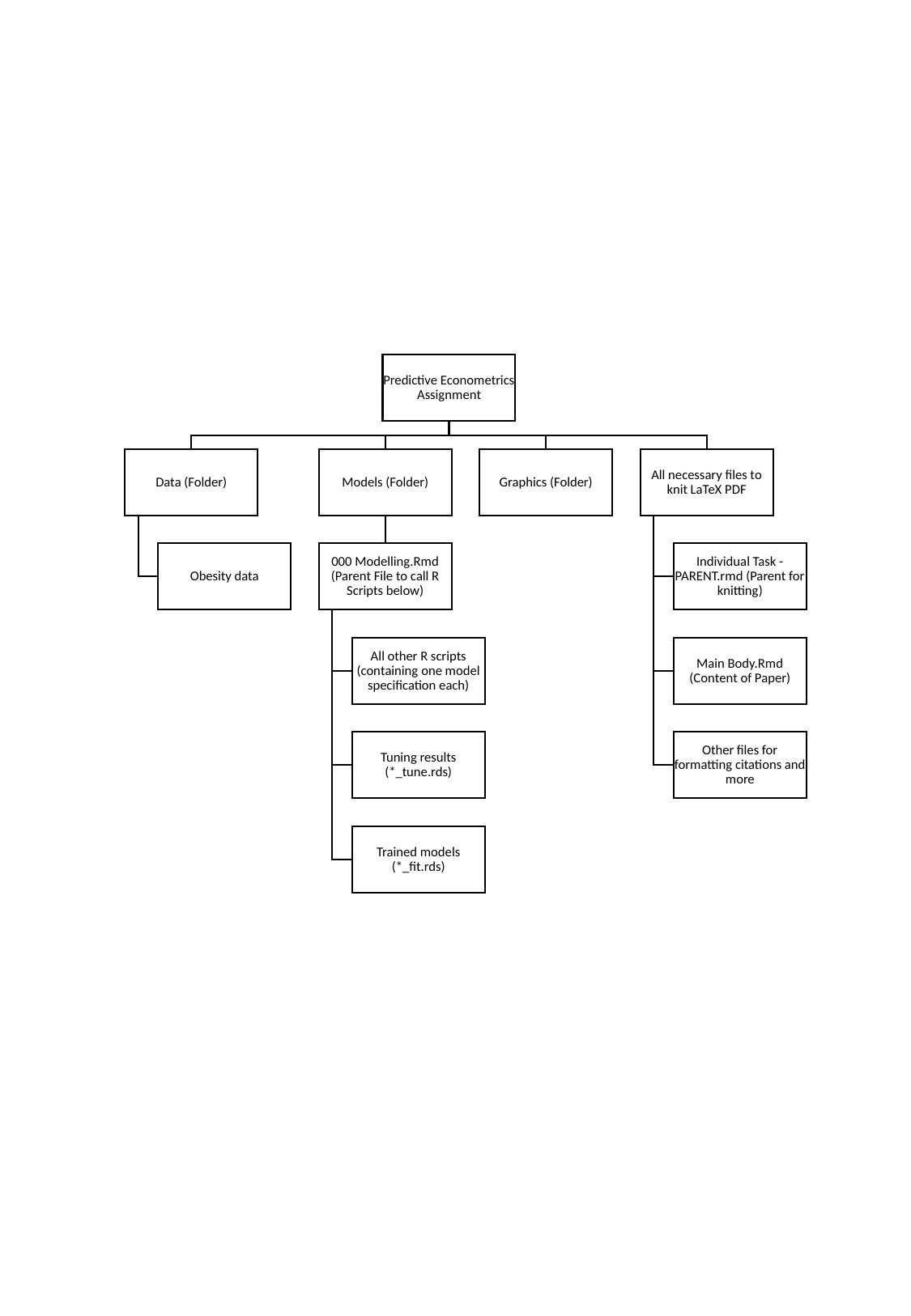

Predictive Econometrics Assignment
Data (Folder)
Obesity data
Models (Folder)
000 Modelling.Rmd (Parent File to call R Scripts below)
All other R scripts (containing one model specification each)
Tuning results (*_tune.rds)
Trained models (*_fit.rds)
Graphics (Folder)
All necessary files to knit LaTeX PDF
Individual Task - PARENT.rmd (Parent for knitting)
Main Body.Rmd (Content of Paper)
Other files for formatting citations and more